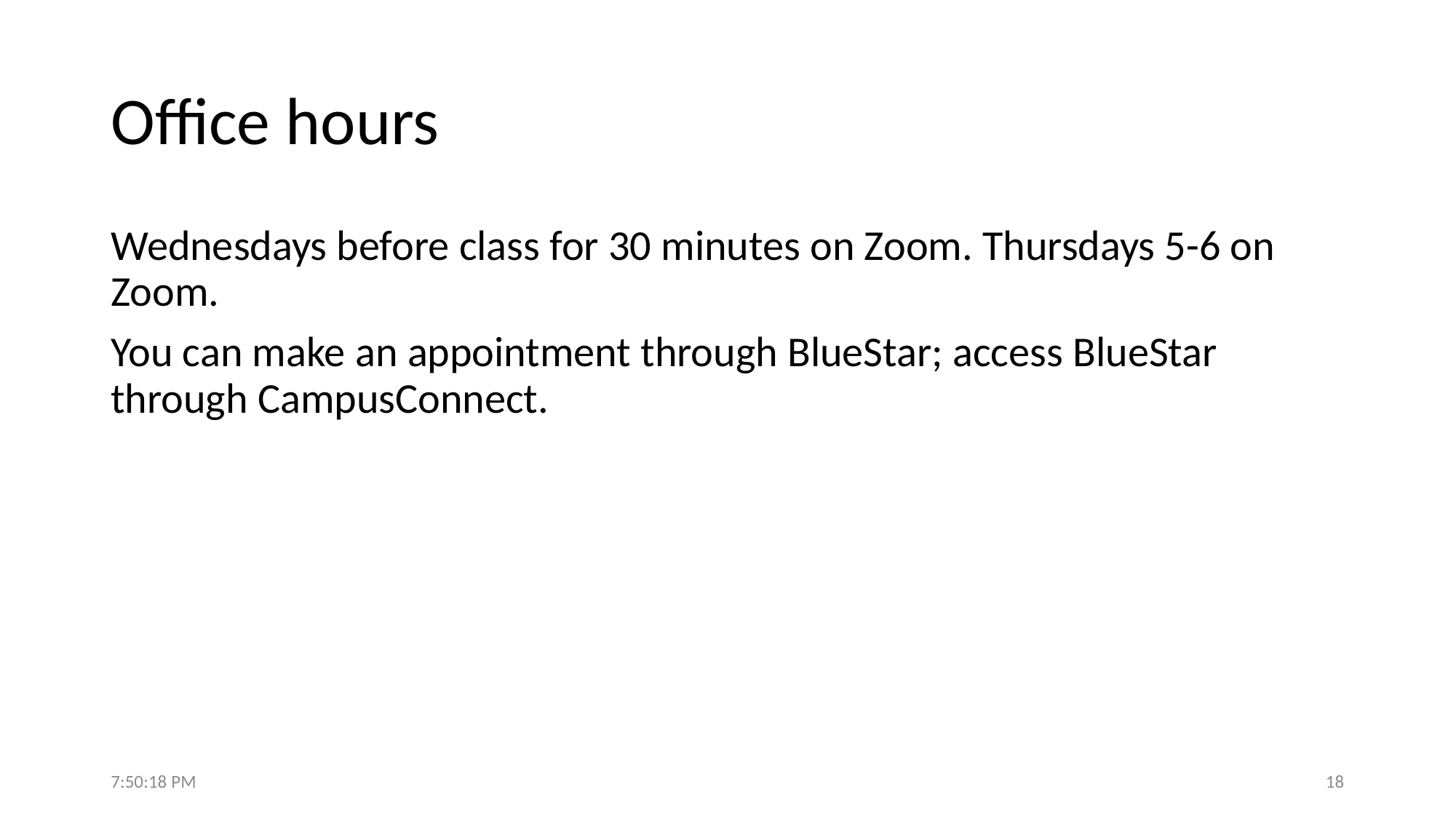

# Office hours
Wednesdays before class for 30 minutes on Zoom. Thursdays 5-6 on Zoom.
You can make an appointment through BlueStar; access BlueStar through CampusConnect.
7:50:18 PM
18